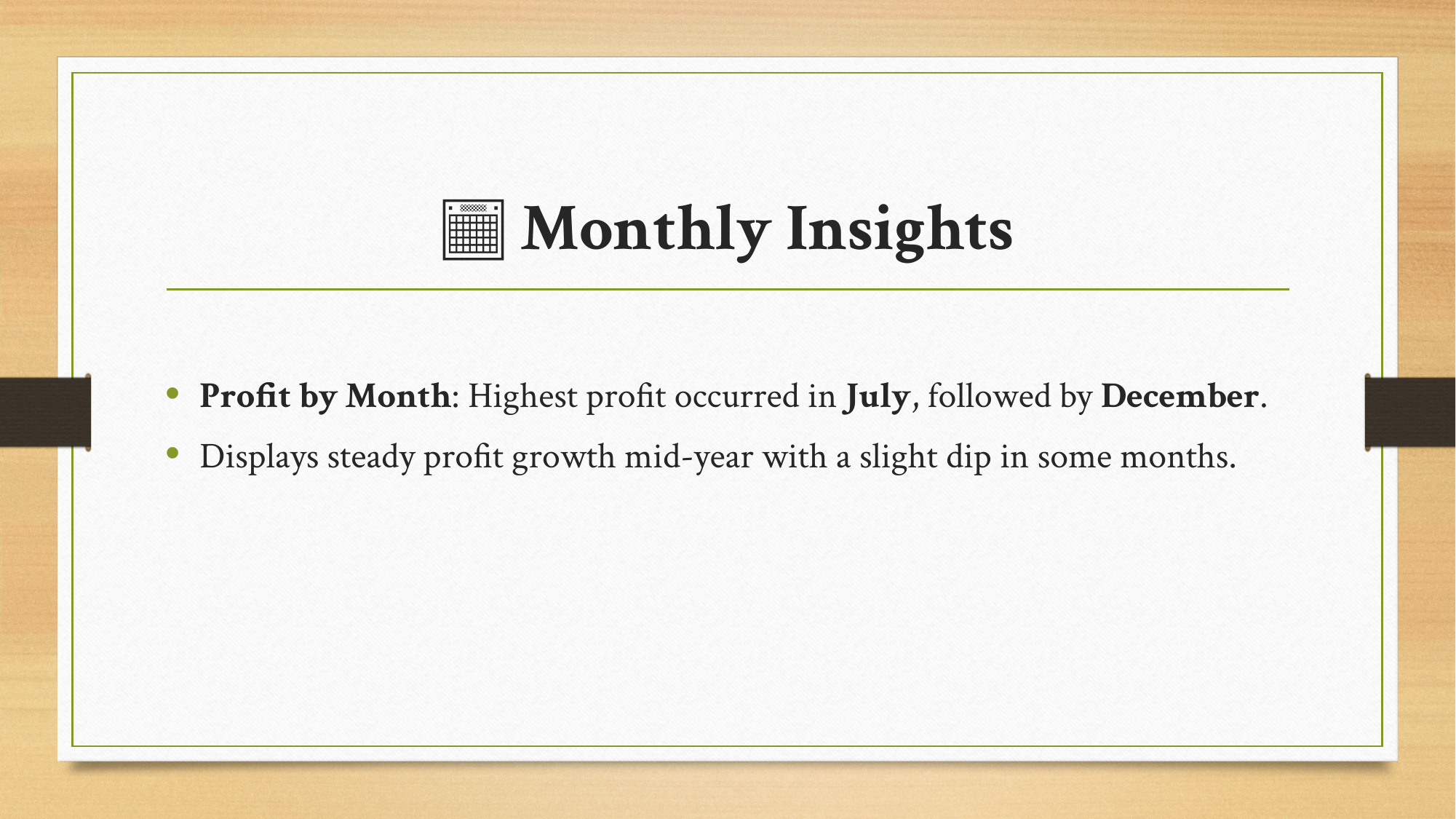

# 📅 Monthly Insights

Profit by Month: Highest profit occurred in July, followed by December.
Displays steady profit growth mid-year with a slight dip in some months.